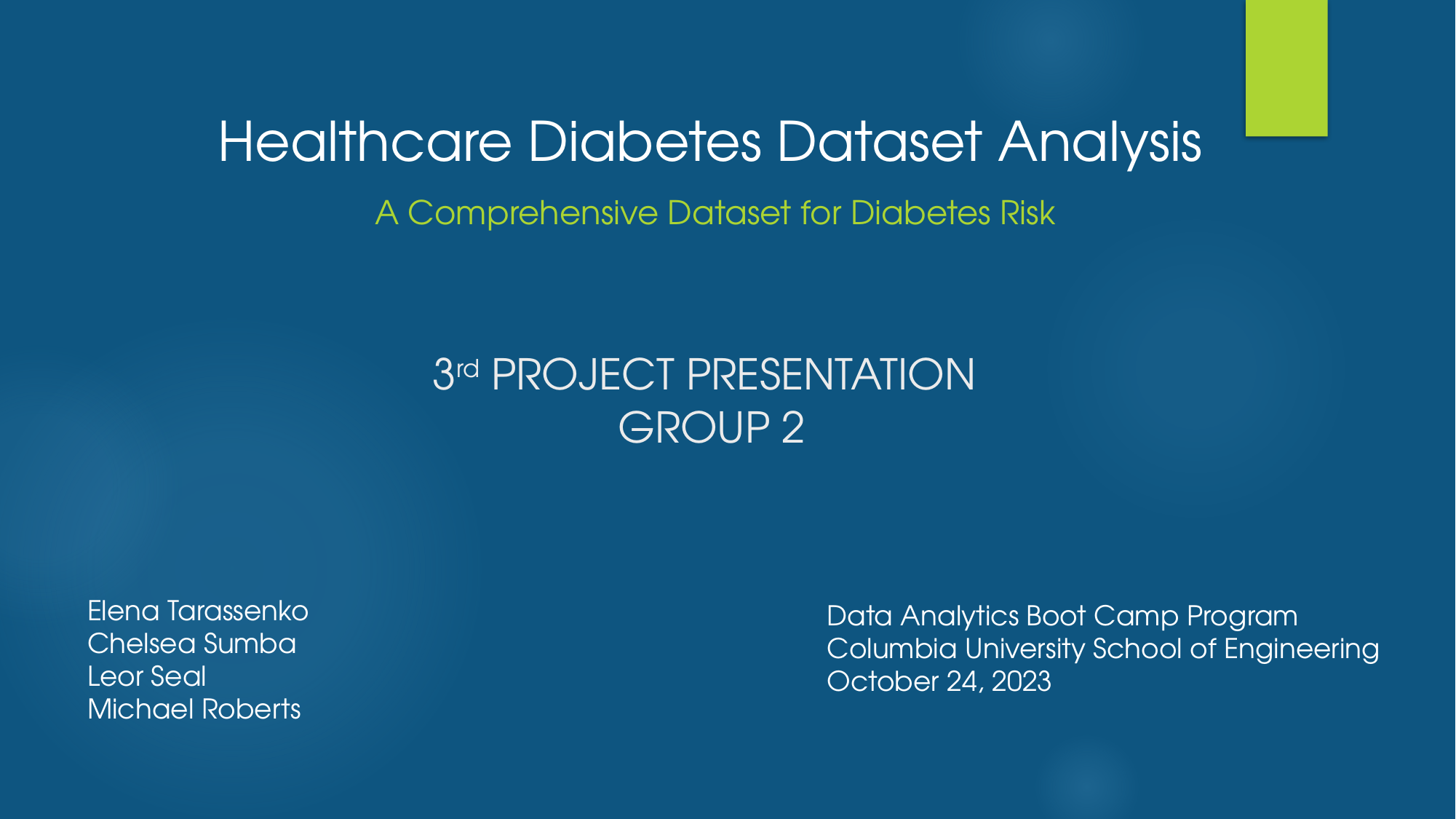

Healthcare Diabetes Dataset Analysis
A Comprehensive Dataset for Diabetes Risk
# 3rd PROJECT PRESENTATION GROUP 2
Elena Tarassenko
Chelsea Sumba
Leor Seal
Michael Roberts
Data Analytics Boot Camp Program
Columbia University School of Engineering
October 24, 2023